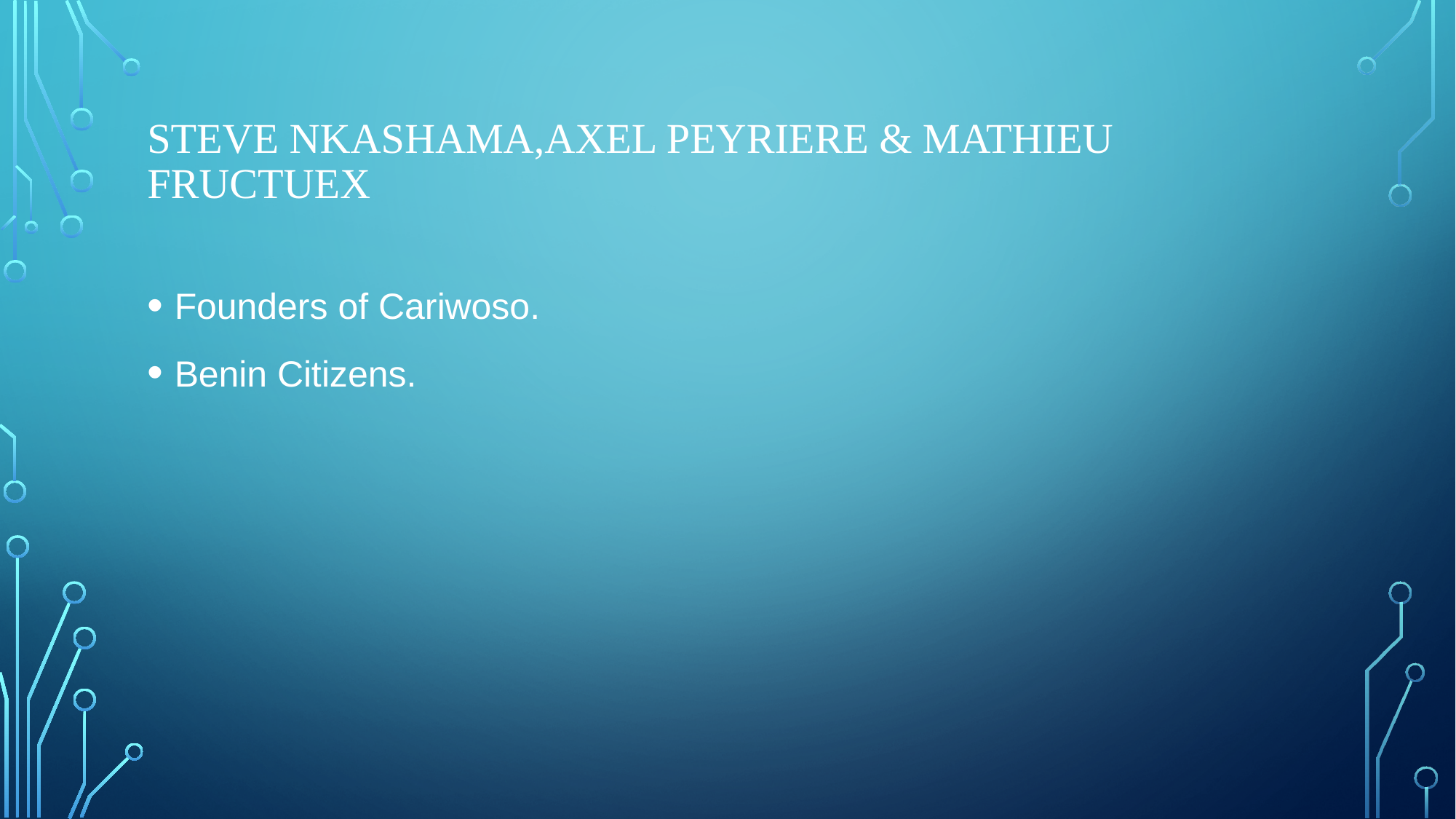

# STEVE NKASHAMA,AXEL PEYRIERE & MATHIEU FRUCTUEX
Founders of Cariwoso.
Benin Citizens.